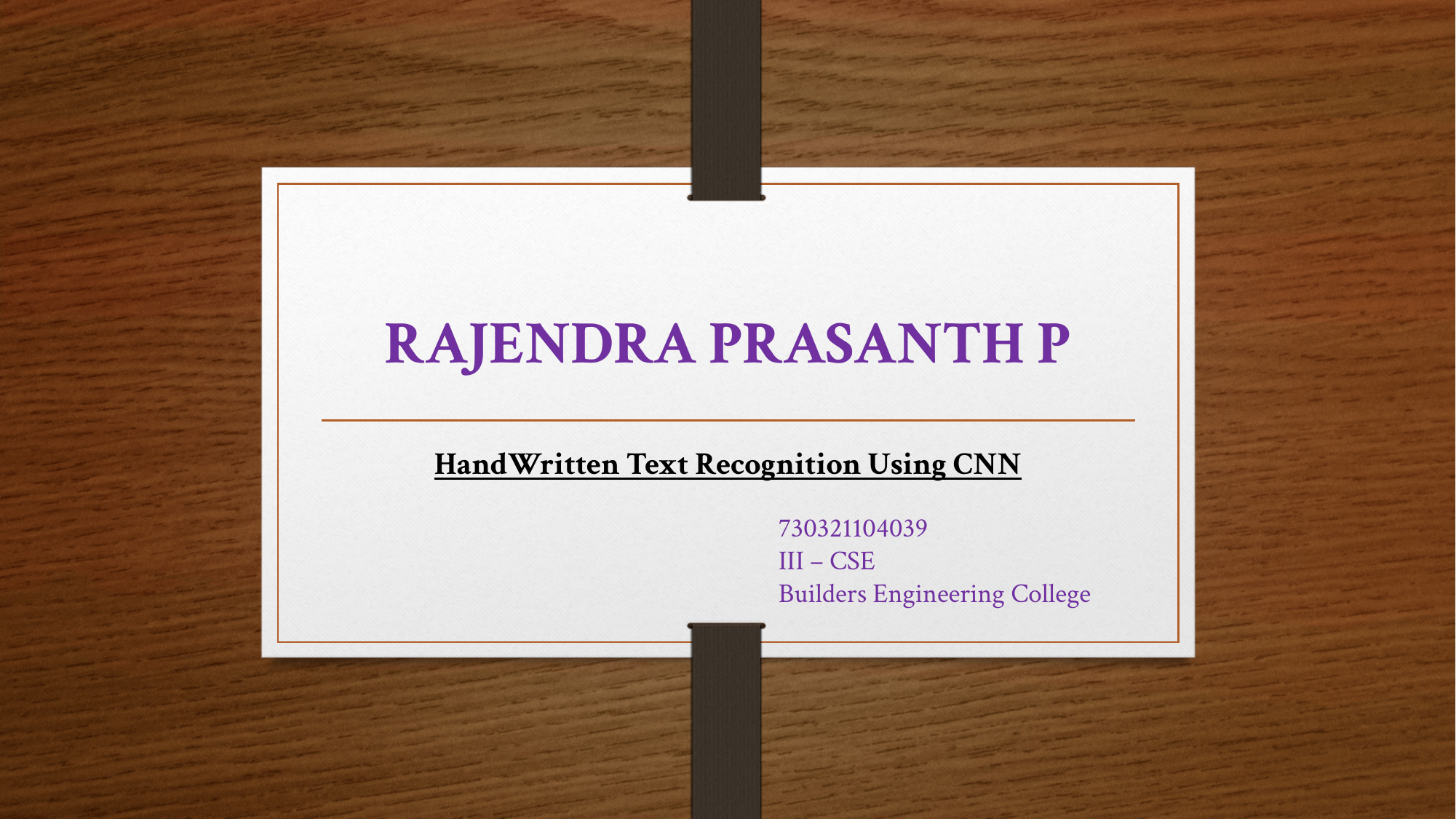

# RAJENDRA PRASANTH P
HandWritten Text Recognition Using CNN
730321104039
III – CSE
Builders Engineering College